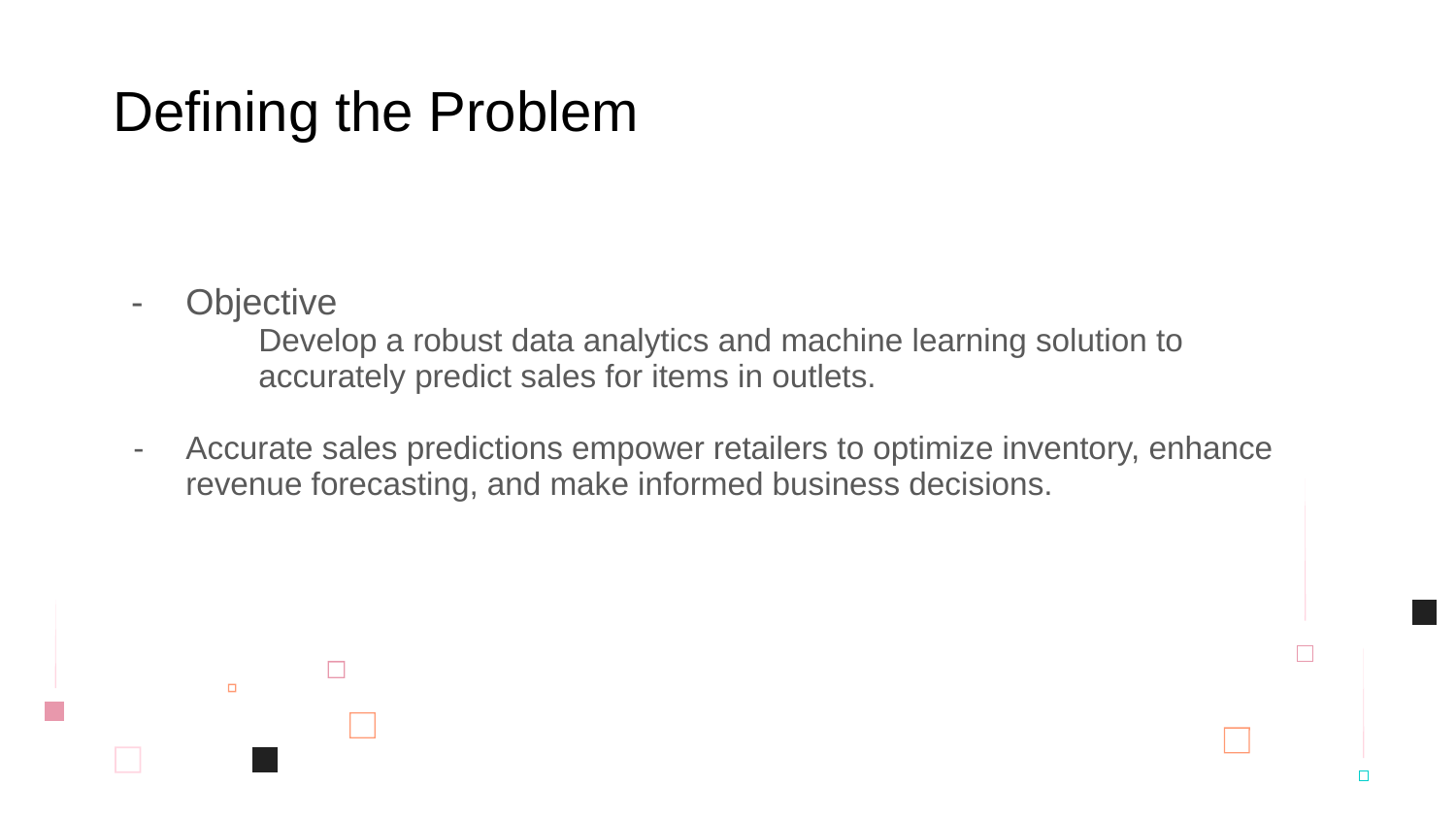

# Defining the Problem
Objective
Develop a robust data analytics and machine learning solution to accurately predict sales for items in outlets.

Accurate sales predictions empower retailers to optimize inventory, enhance revenue forecasting, and make informed business decisions.